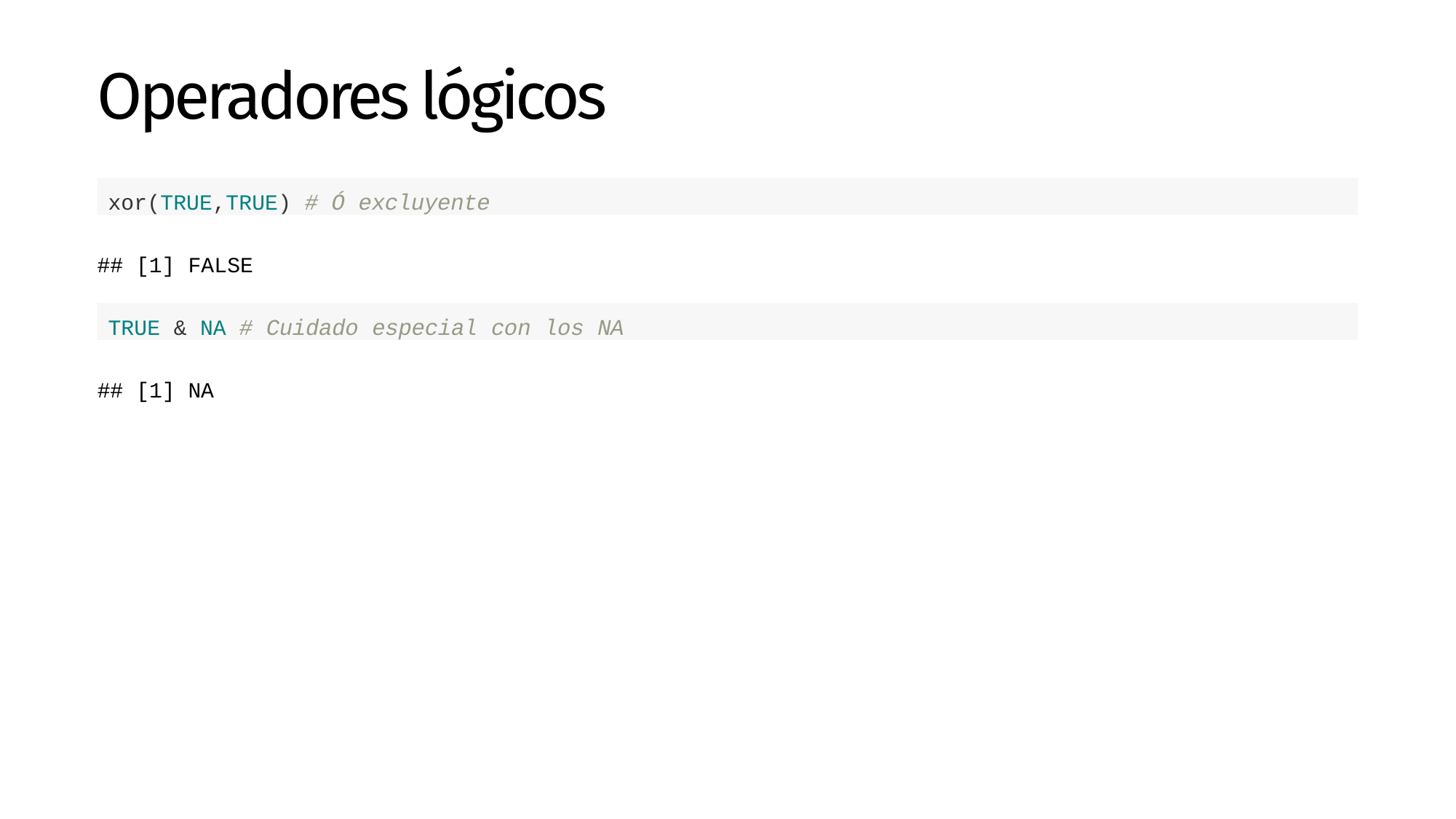

Operadores lógicos
xor(TRUE,TRUE) # Ó excluyente
## [1] FALSE
TRUE & NA # Cuidado especial con los NA
## [1] NA